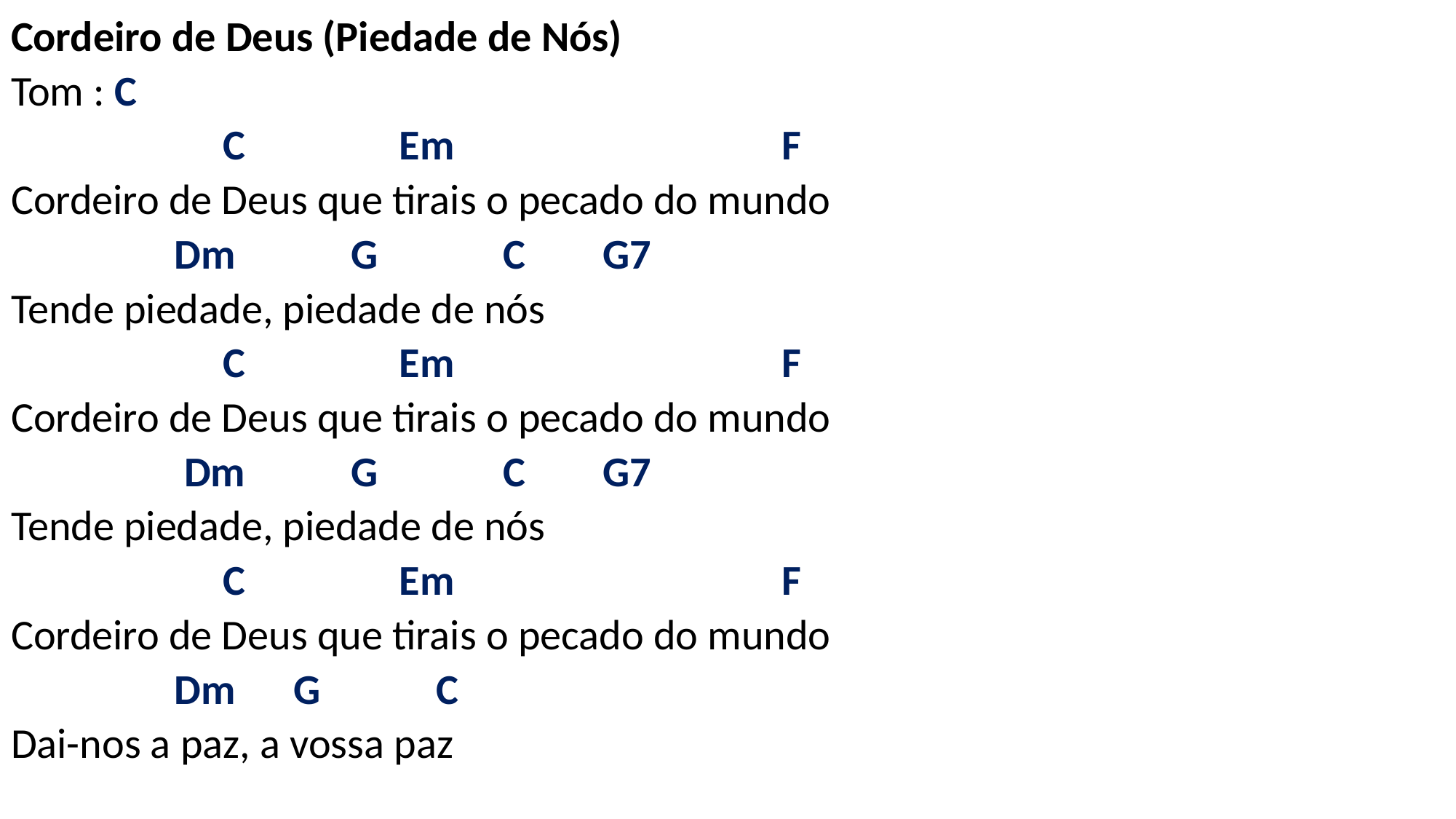

# Cordeiro de Deus (Piedade de Nós) Tom : C C                Em                                  F Cordeiro de Deus que tirais o pecado do mundo Dm            G             C        G7 Tende piedade, piedade de nós C                Em                                  F Cordeiro de Deus que tirais o pecado do mundo Dm           G             C        G7 Tende piedade, piedade de nós C                Em                                  F Cordeiro de Deus que tirais o pecado do mundo Dm      G            C Dai-nos a paz, a vossa paz